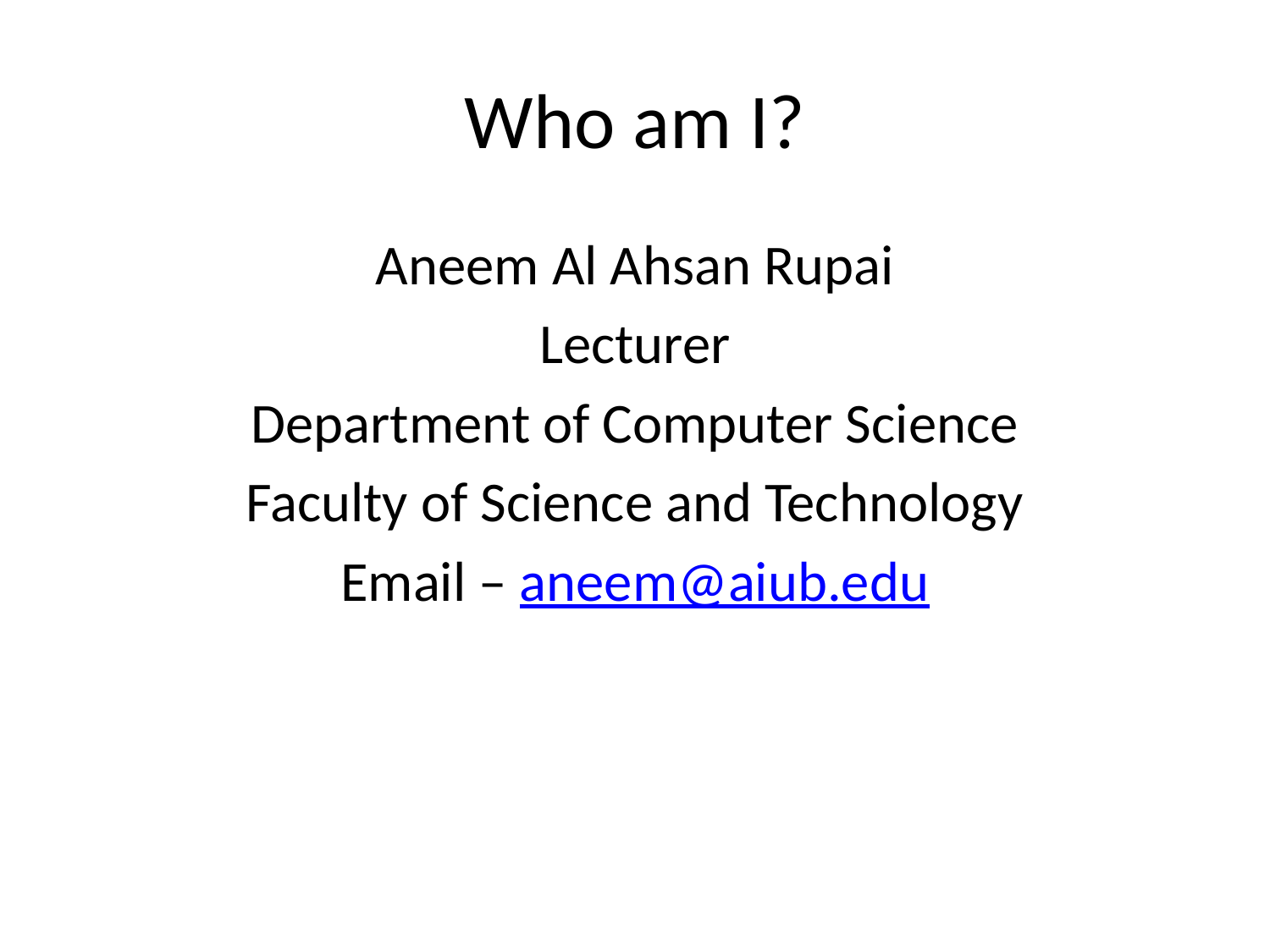

# Who am I?
Aneem Al Ahsan Rupai
Lecturer
Department of Computer Science
Faculty of Science and Technology
Email – aneem@aiub.edu